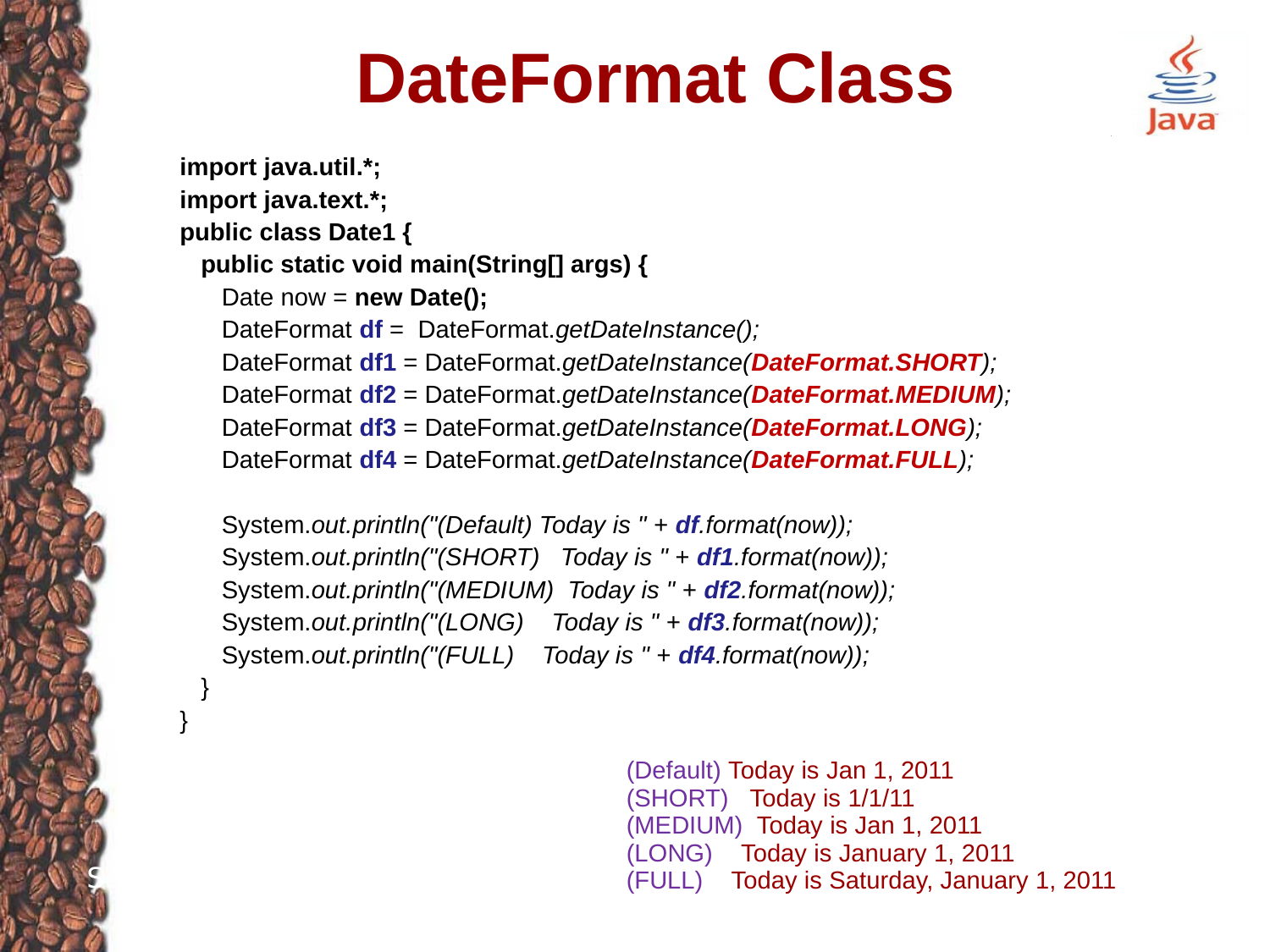

# DateFormat Class
import java.util.*;
import java.text.*;
public class Date1 {
   public static void main(String[] args) {
      Date now = new Date();
      DateFormat df =  DateFormat.getDateInstance();
      DateFormat df1 = DateFormat.getDateInstance(DateFormat.SHORT);
      DateFormat df2 = DateFormat.getDateInstance(DateFormat.MEDIUM);
      DateFormat df3 = DateFormat.getDateInstance(DateFormat.LONG);
      DateFormat df4 = DateFormat.getDateInstance(DateFormat.FULL);

      System.out.println("(Default) Today is " + df.format(now));
      System.out.println("(SHORT)   Today is " + df1.format(now));
      System.out.println("(MEDIUM)  Today is " + df2.format(now));
      System.out.println("(LONG)    Today is " + df3.format(now));
      System.out.println("(FULL)    Today is " + df4.format(now));
   }
}
(Default) Today is Jan 1, 2011
(SHORT)   Today is 1/1/11
(MEDIUM)  Today is Jan 1, 2011
(LONG)    Today is January 1, 2011
(FULL)    Today is Saturday, January 1, 2011
See code example: DateTimeSpan.java
14